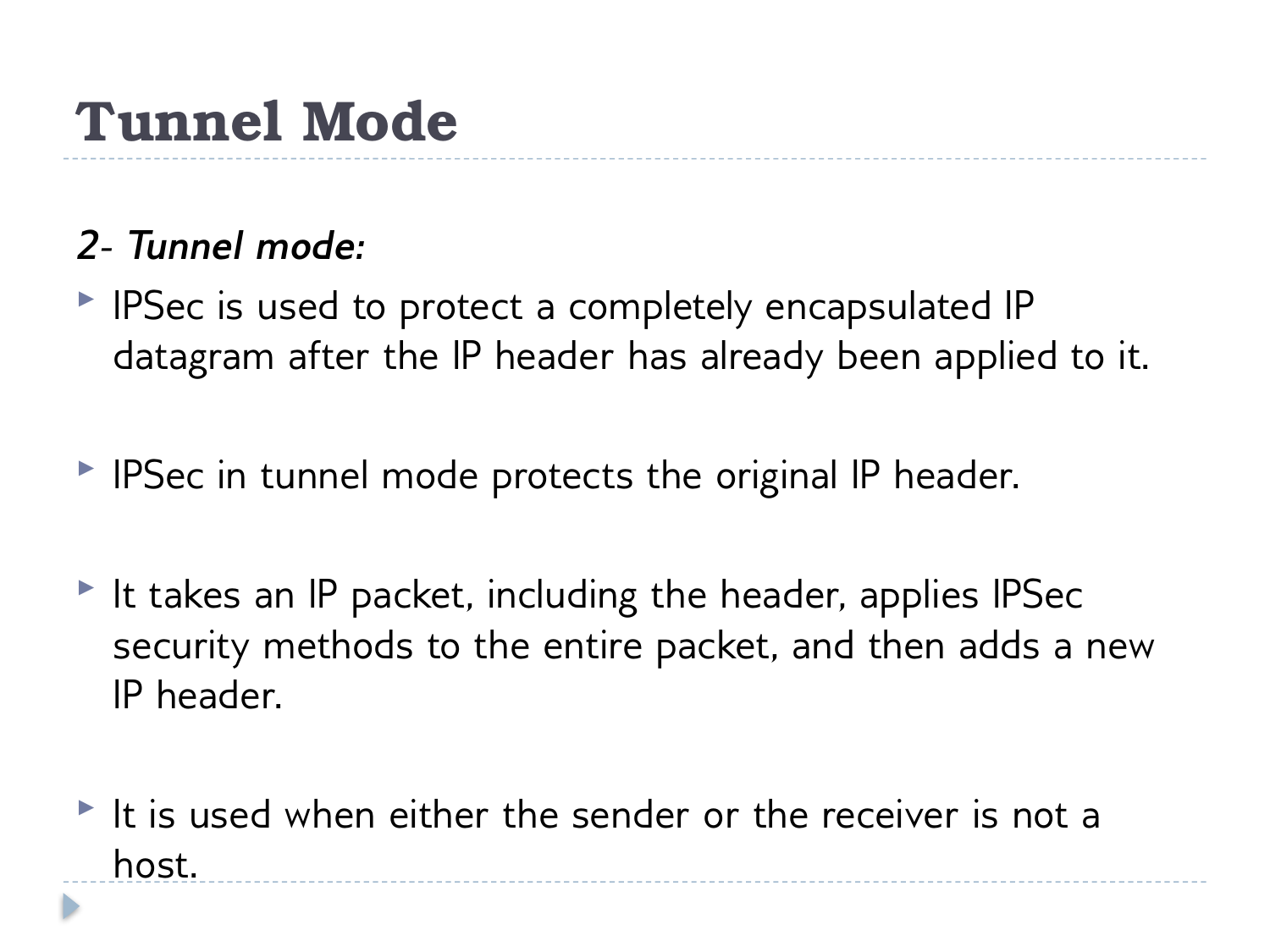

# Tunnel Mode
2- Tunnel mode:
IPSec is used to protect a completely encapsulated IP datagram after the IP header has already been applied to it.

IPSec in tunnel mode protects the original IP header.

It takes an IP packet, including the header, applies IPSec security methods to the entire packet, and then adds a new IP header.

It is used when either the sender or the receiver is not a host.